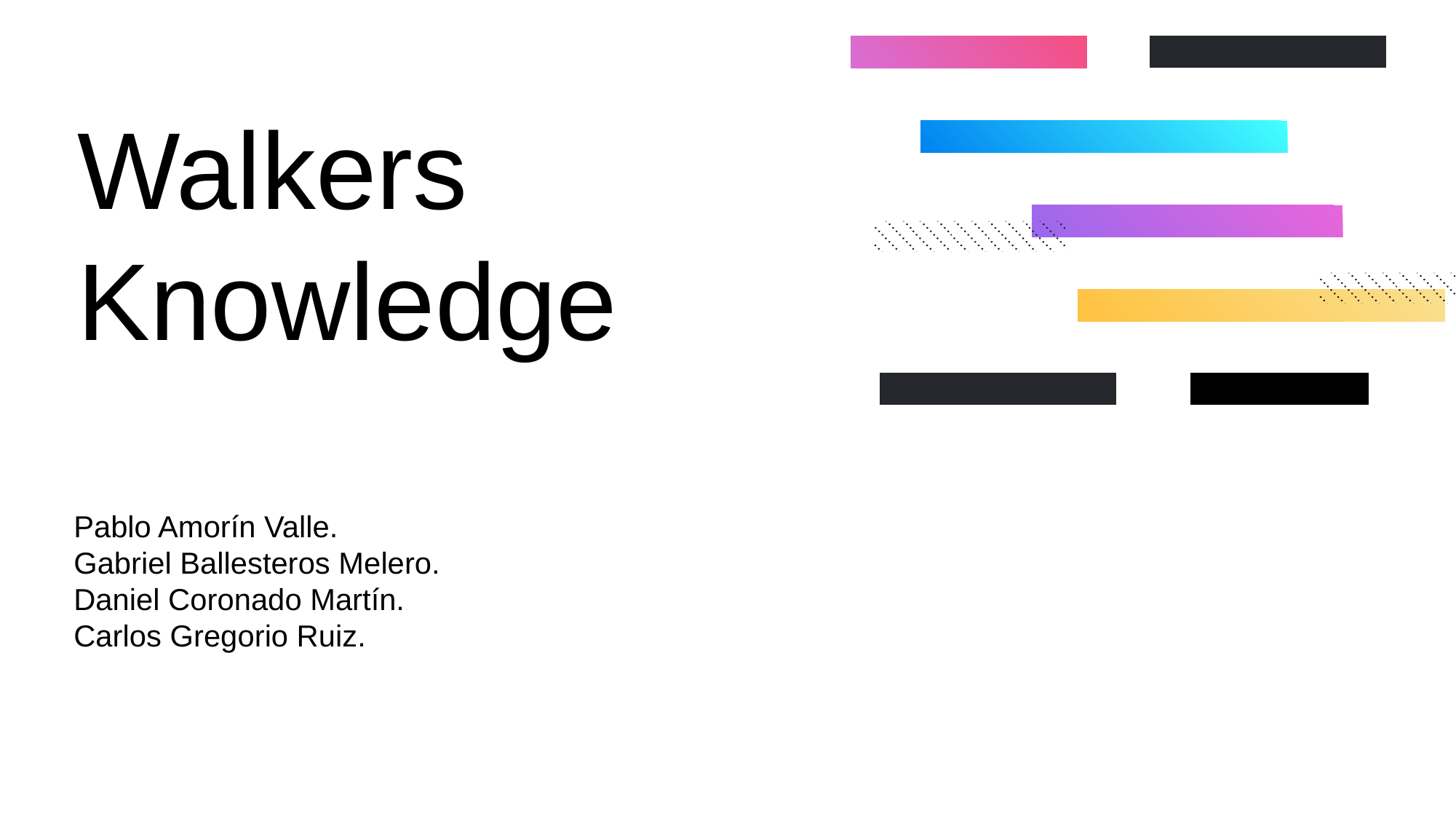

# Walkers Knowledge
Pablo Amorín Valle.
Gabriel Ballesteros Melero.
Daniel Coronado Martín.
Carlos Gregorio Ruiz.